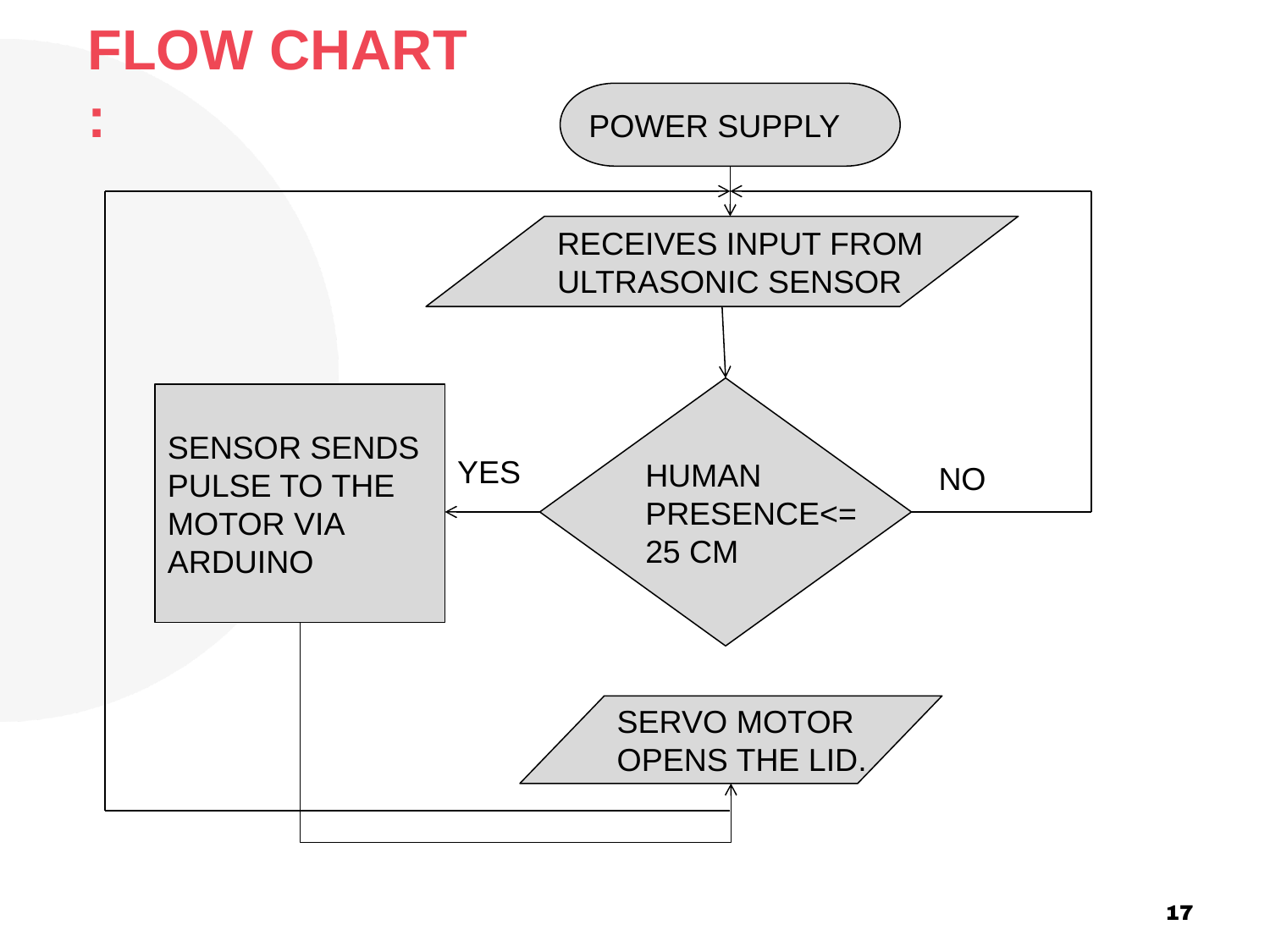

# FLOW CHART :
POWER SUPPLY
RECEIVES INPUT FROM
ULTRASONIC SENSOR
HUMAN
PRESENCE<=
25 CM
SENSOR SENDS
PULSE TO THE
MOTOR VIA
ARDUINO
YES
NO
SERVO MOTOR
OPENS THE LID.
17